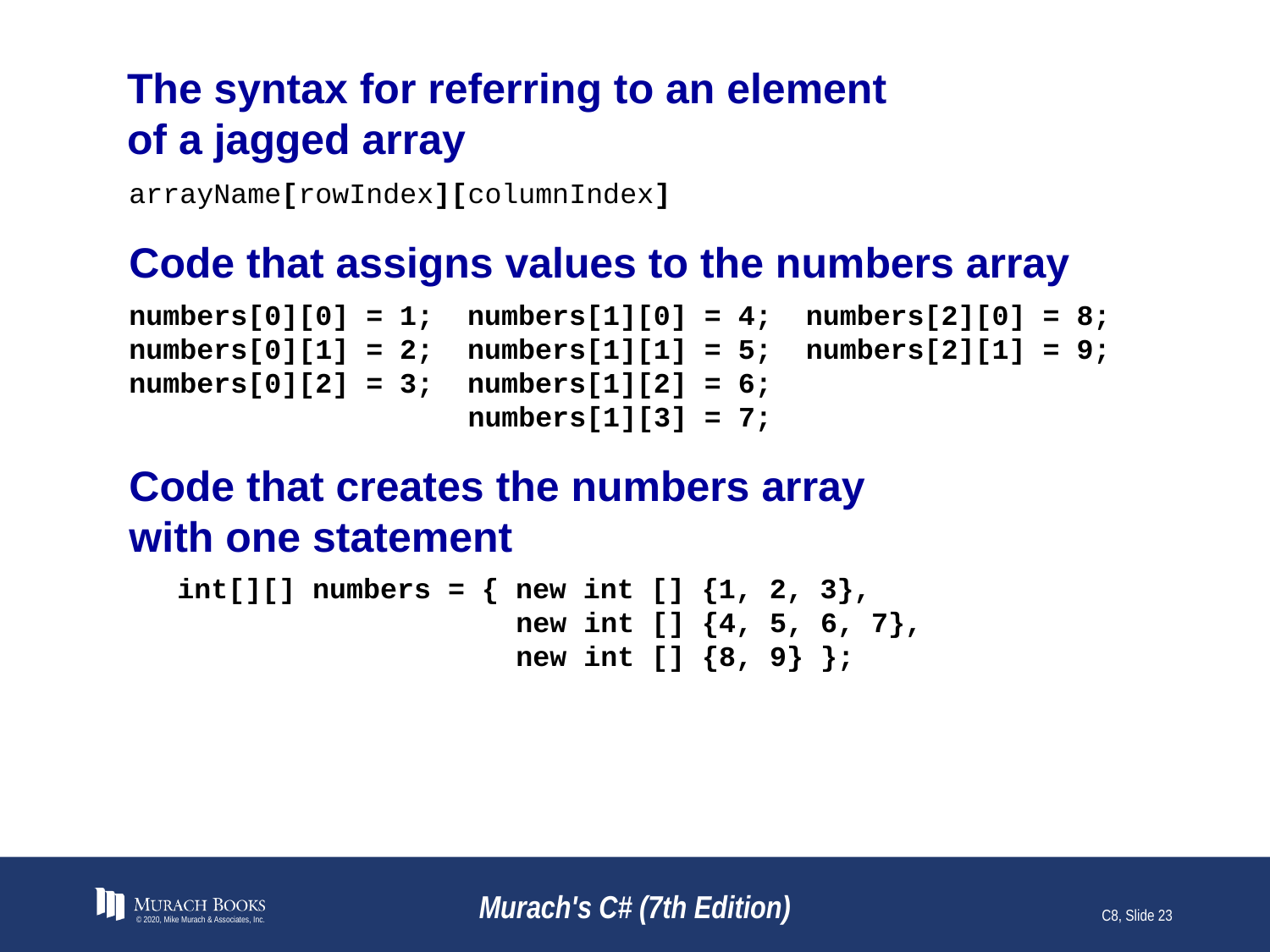

# The syntax for referring to an element of a jagged array
arrayName[rowIndex][columnIndex]
Code that assigns values to the numbers array
numbers[0][0] = 1;  numbers[1][0] = 4;  numbers[2][0] = 8;
numbers[0][1] = 2;  numbers[1][1] = 5;  numbers[2][1] = 9;
numbers[0][2] = 3;  numbers[1][2] = 6;
                    numbers[1][3] = 7;
Code that creates the numbers array
with one statement
int[][] numbers = { new int [] {1, 2, 3},
                    new int [] {4, 5, 6, 7},
                    new int [] {8, 9} };

© 2020, Mike Murach & Associates, Inc.
Murach's C# (7th Edition)

C8, Slide 23